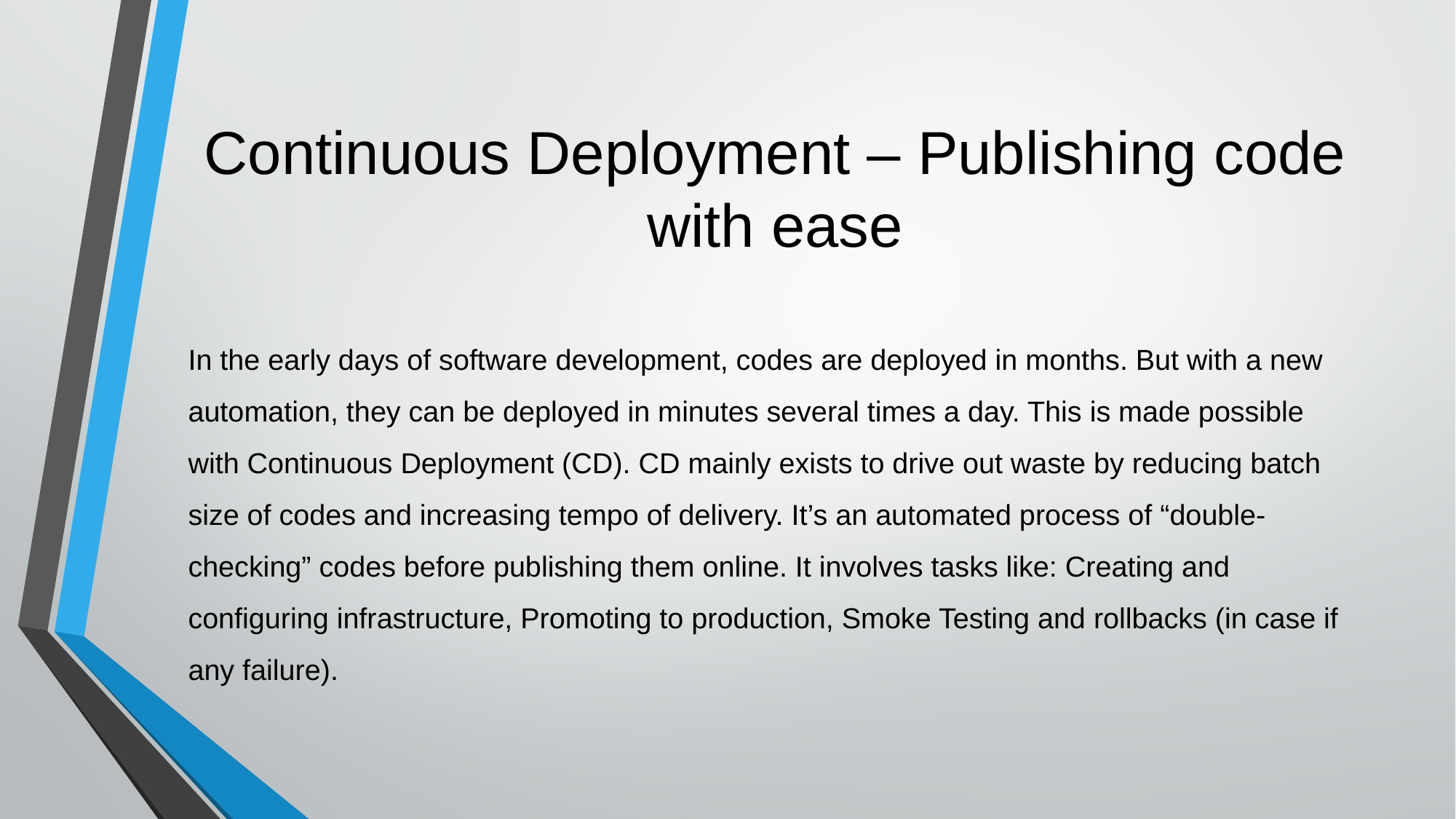

# Continuous Deployment – Publishing code with ease
In the early days of software development, codes are deployed in months. But with a new automation, they can be deployed in minutes several times a day. This is made possible with Continuous Deployment (CD). CD mainly exists to drive out waste by reducing batch size of codes and increasing tempo of delivery. It’s an automated process of “double-checking” codes before publishing them online. It involves tasks like: Creating and configuring infrastructure, Promoting to production, Smoke Testing and rollbacks (in case if any failure).